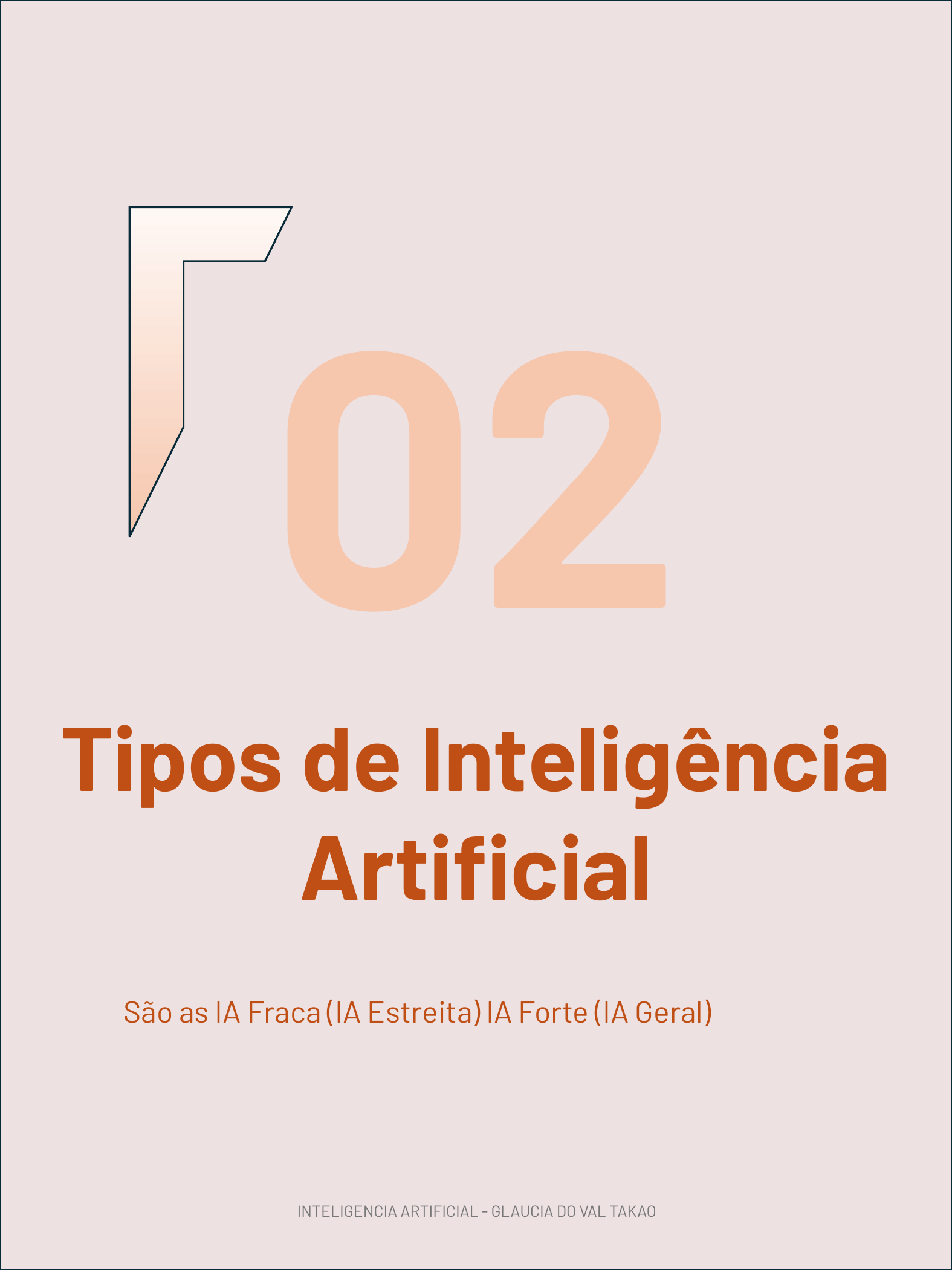

02

Tipos de Inteligência Artificial

São as IA Fraca (IA Estreita) IA Forte (IA Geral)
INTELIGENCIA ARTIFICIAL - GLAUCIA DO VAL TAKAO
4